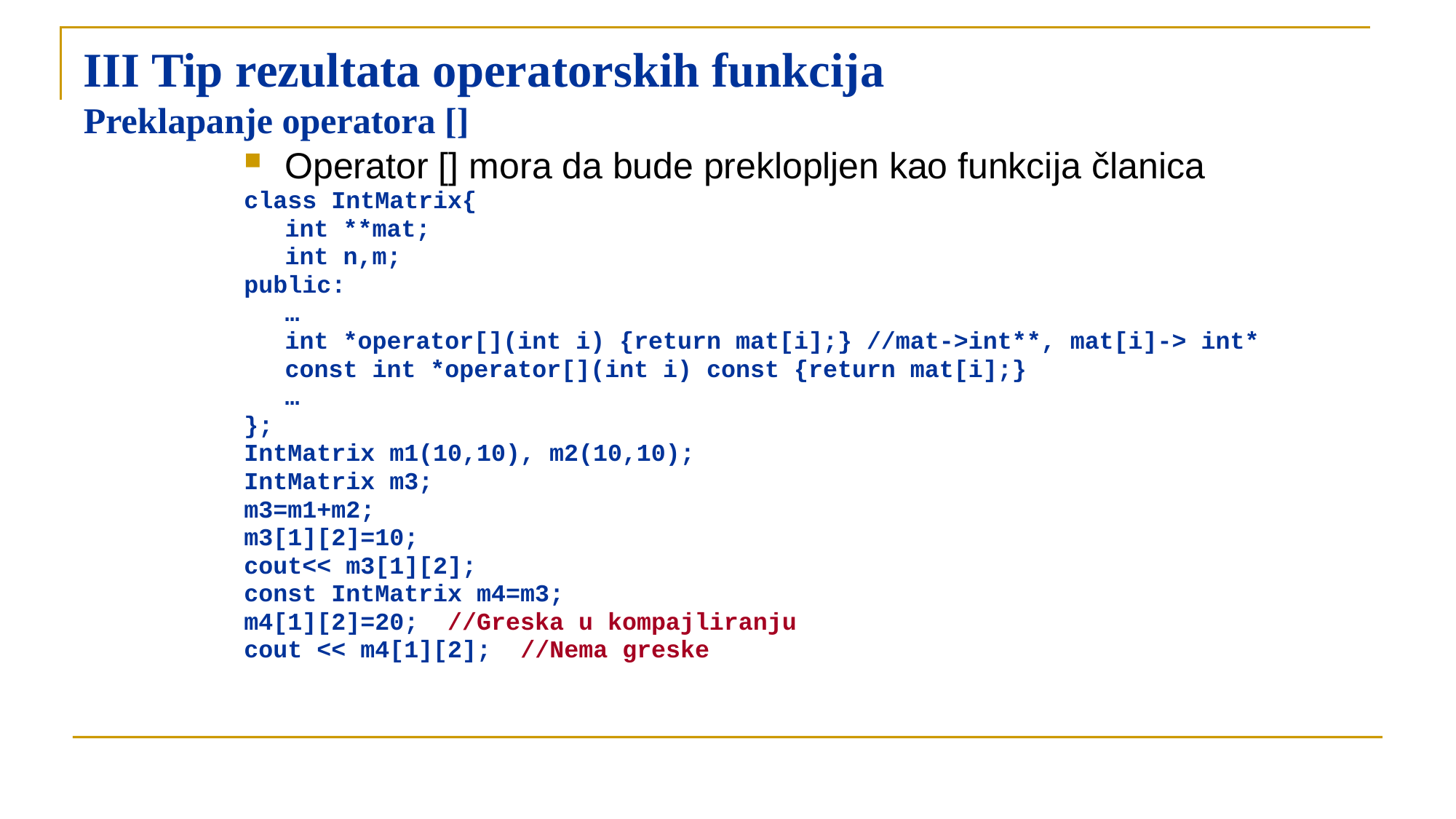

# III Tip rezultata operatorskih funkcija Preklapanje operatora []
Operator [] mora da bude preklopljen kao funkcija članica
class IntMatrix{
	int **mat;
	int n,m;
public:
	…
	int *operator[](int i) {return mat[i];} //mat->int**, mat[i]-> int*
	const int *operator[](int i) const {return mat[i];}
	…
};
IntMatrix m1(10,10), m2(10,10);
IntMatrix m3;
m3=m1+m2;
m3[1][2]=10;
cout<< m3[1][2];
const IntMatrix m4=m3;
m4[1][2]=20;  //Greska u kompajliranju
cout << m4[1][2];  //Nema greske